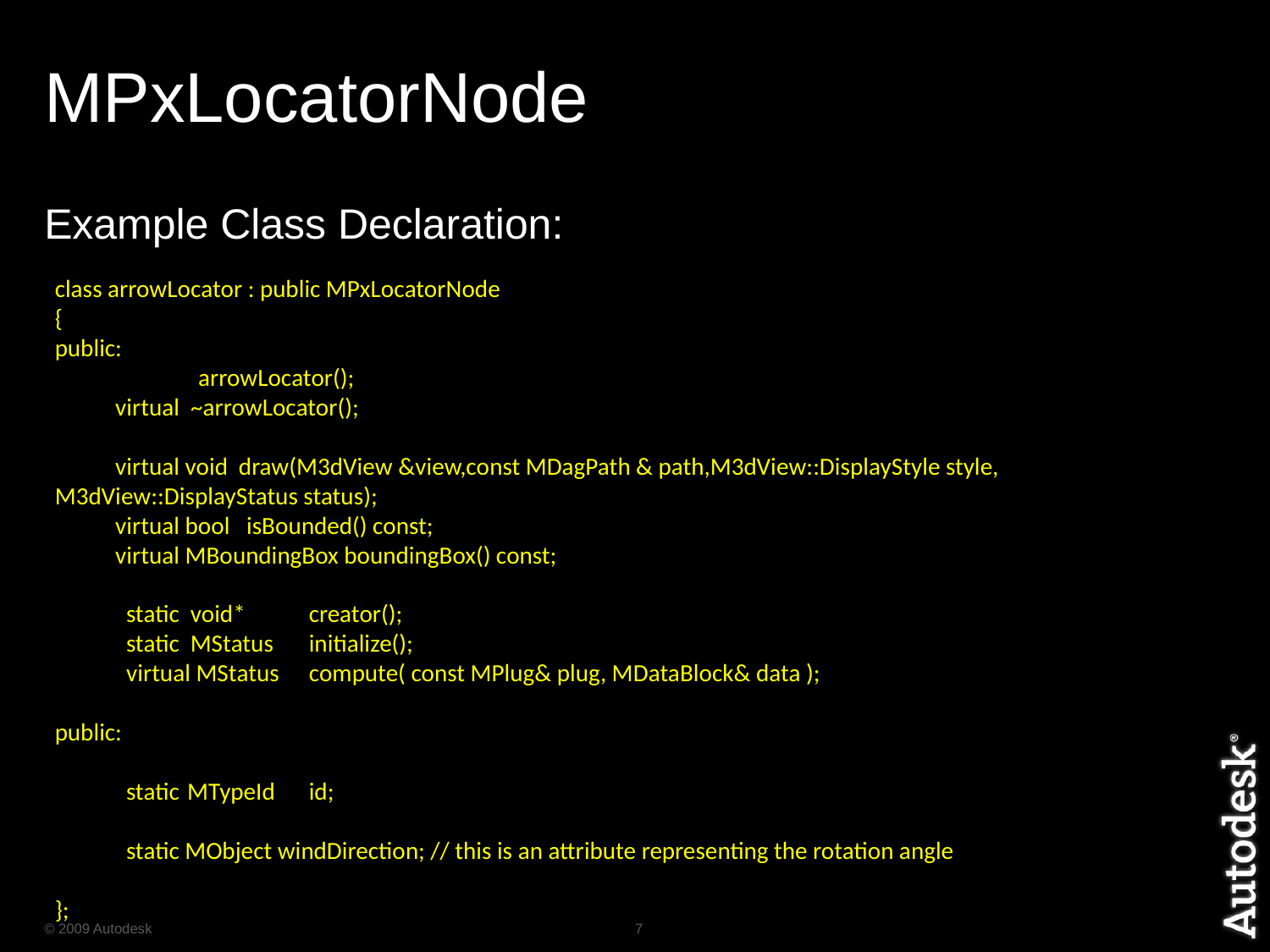

# MPxLocatorNode
Example Class Declaration:

class arrowLocator : public MPxLocatorNode
{
public:
	   arrowLocator();
           virtual  ~arrowLocator();

           virtual void  draw(M3dView &view,const MDagPath & path,M3dView::DisplayStyle style, M3dView::DisplayStatus status);
           virtual bool   isBounded() const;
           virtual MBoundingBox boundingBox() const;

             static  void*	creator();
             static  MStatus	initialize();
             virtual MStatus	compute( const MPlug& plug, MDataBlock& data );

public:

             static	 MTypeId	id;

             static MObject windDirection; // this is an attribute representing the rotation angle

};